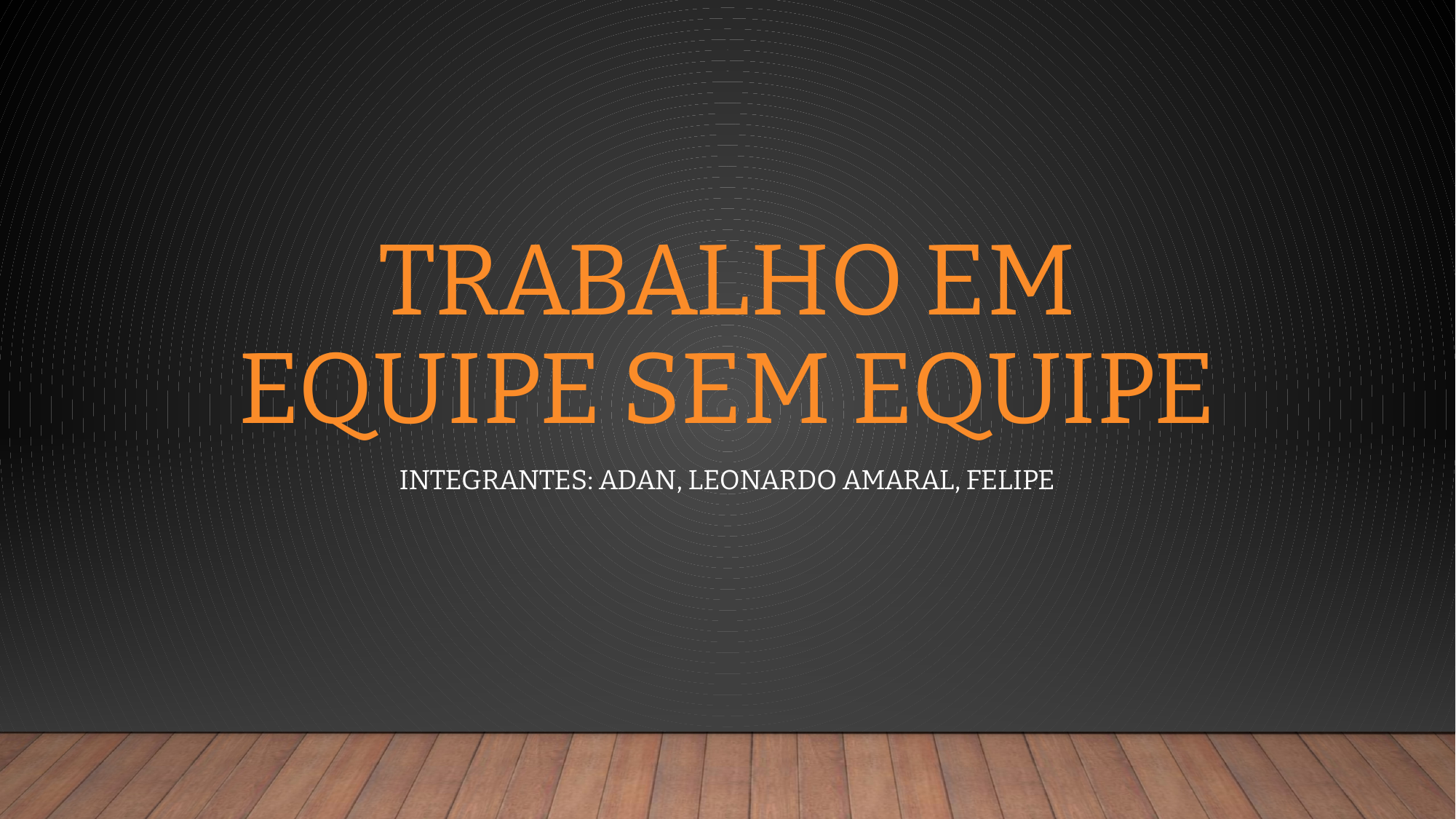

# trabalho em equipe sem equipe
Integrantes: Adan, Leonardo Amaral, Felipe